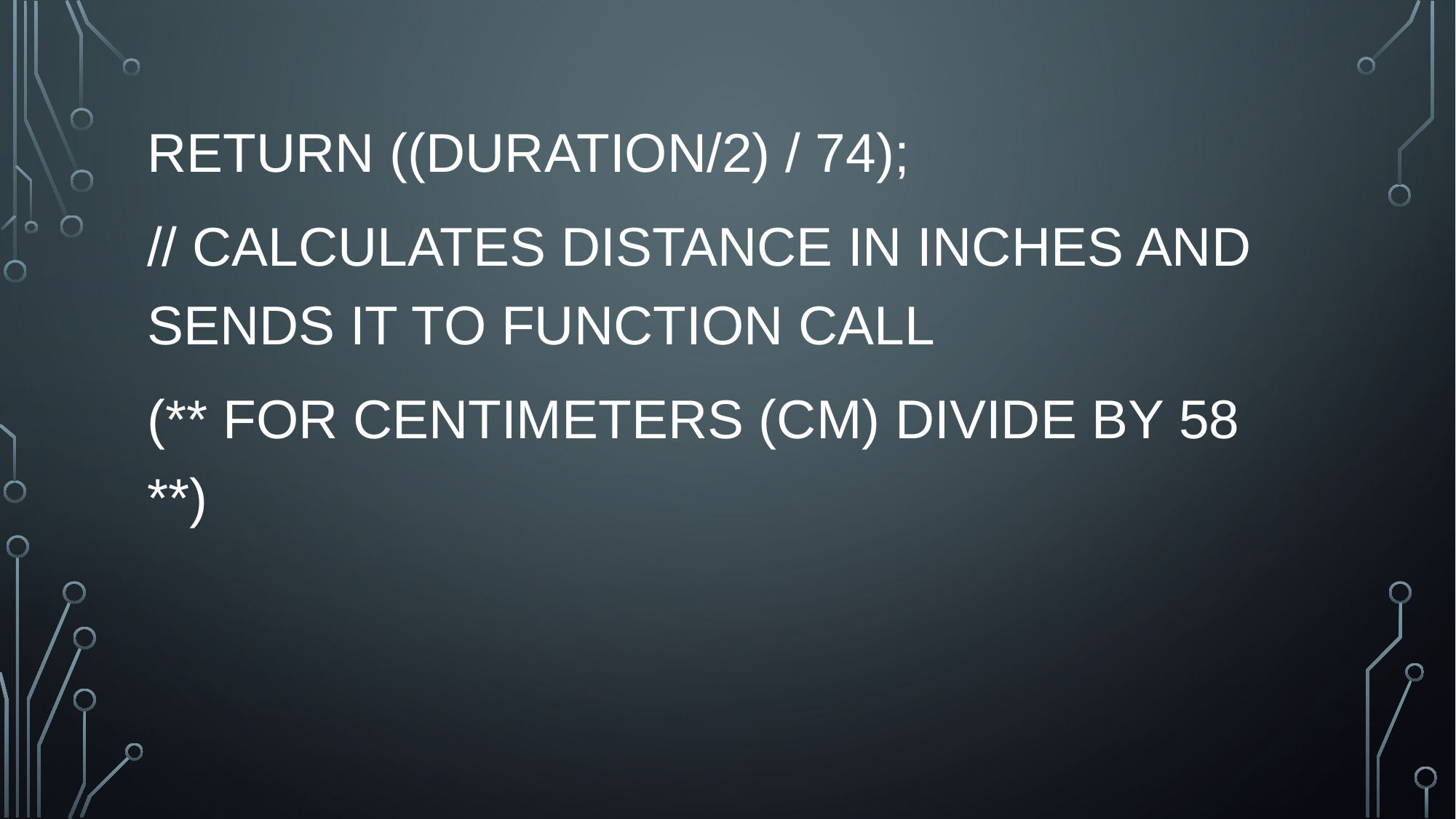

return ((duration/2) / 74);
// Calculates distance in inches and sends it to function call
(** for centimeters (cm) divide by 58 **)